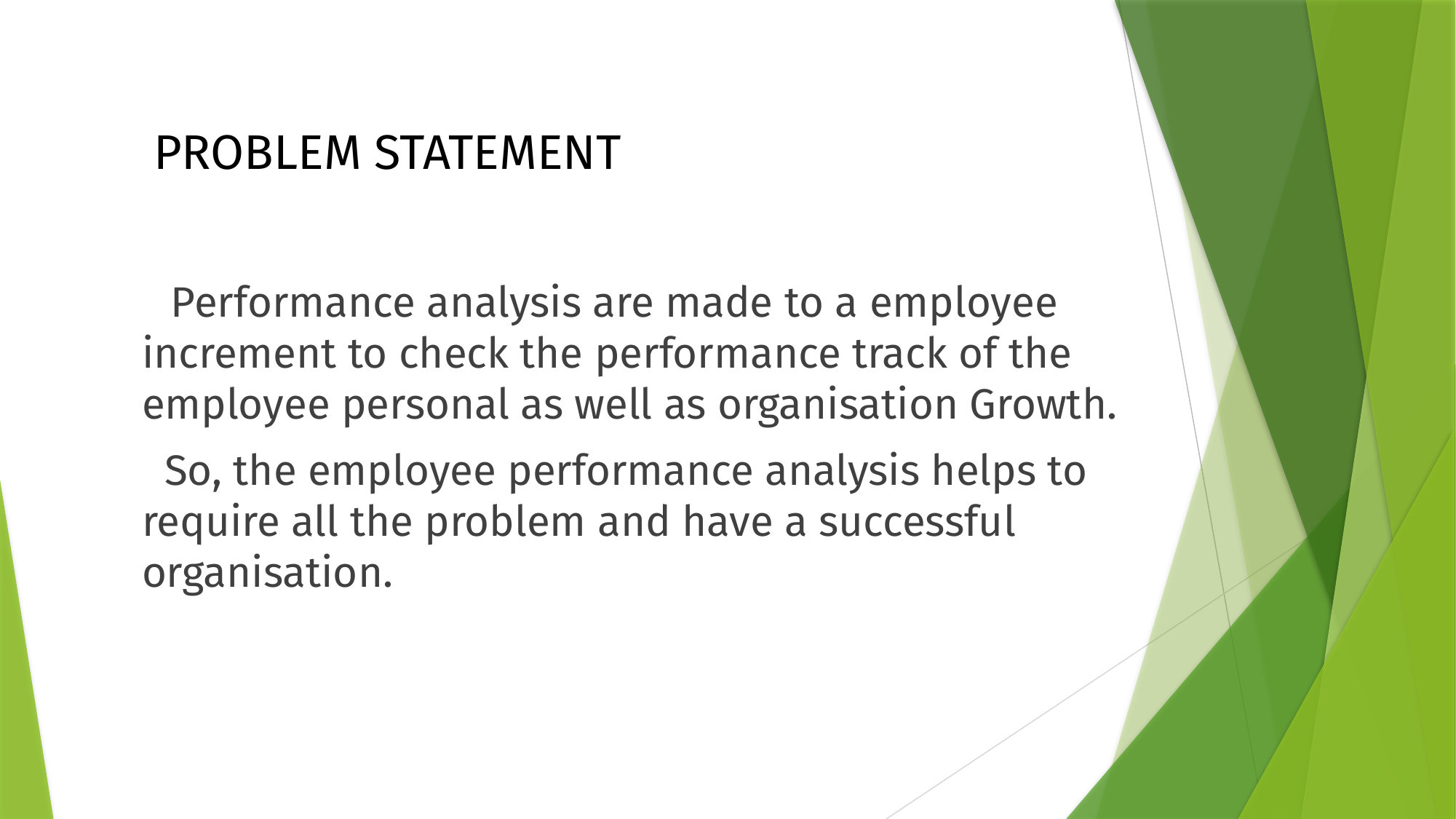

# PROBLEM STATEMENT
    Performance analysis are made to a employee increment to check the performance track of the employee personal as well as organisation Growth.
  So, the employee performance analysis helps to require all the problem and have a successful organisation.